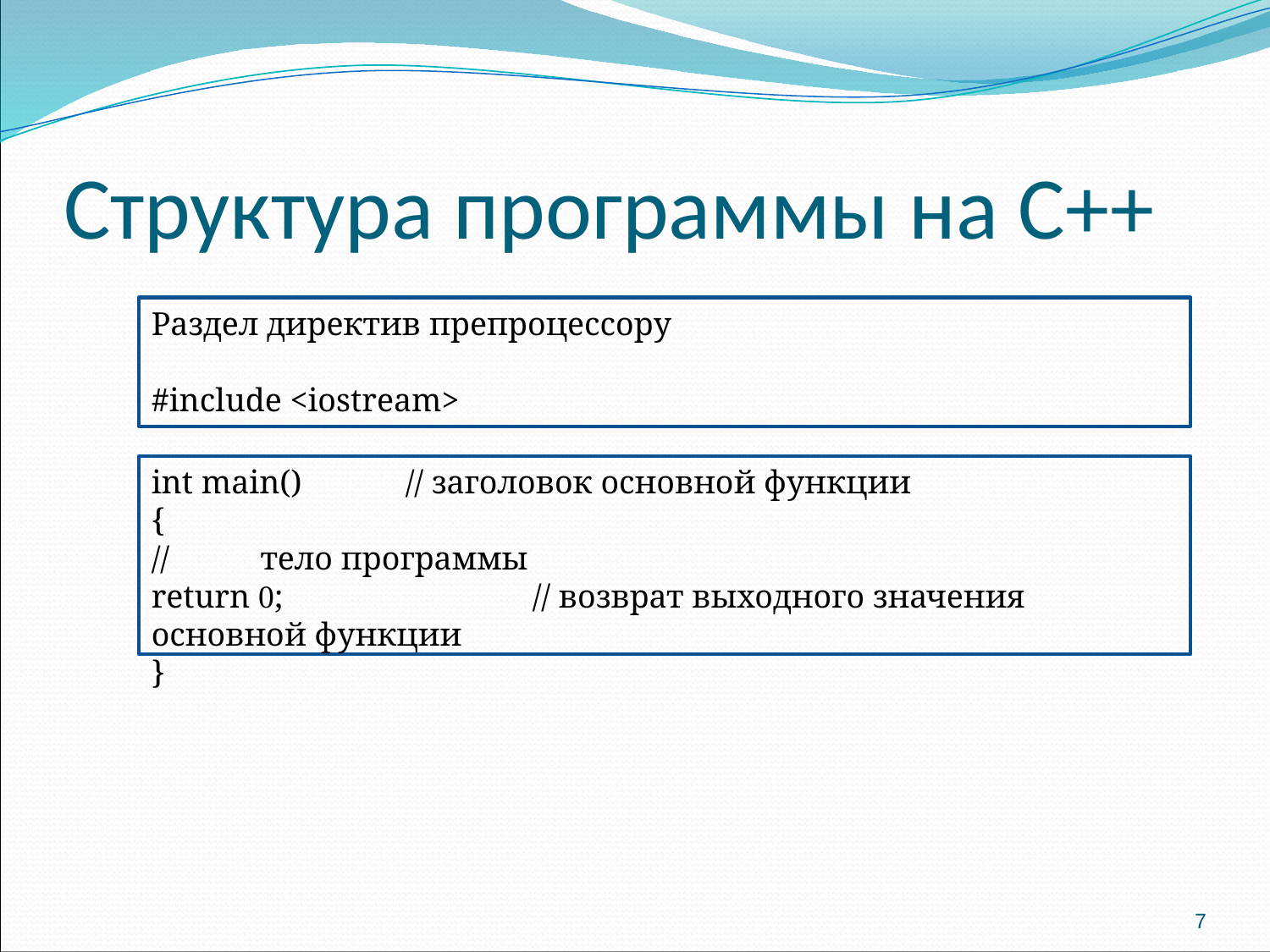

# Структура программы на С++
Раздел директив препроцессору

#include <iostream>

int main()	// заголовок основной функции
{
//           тело программы
return 0;		// возврат выходного значения основной функции
}

7